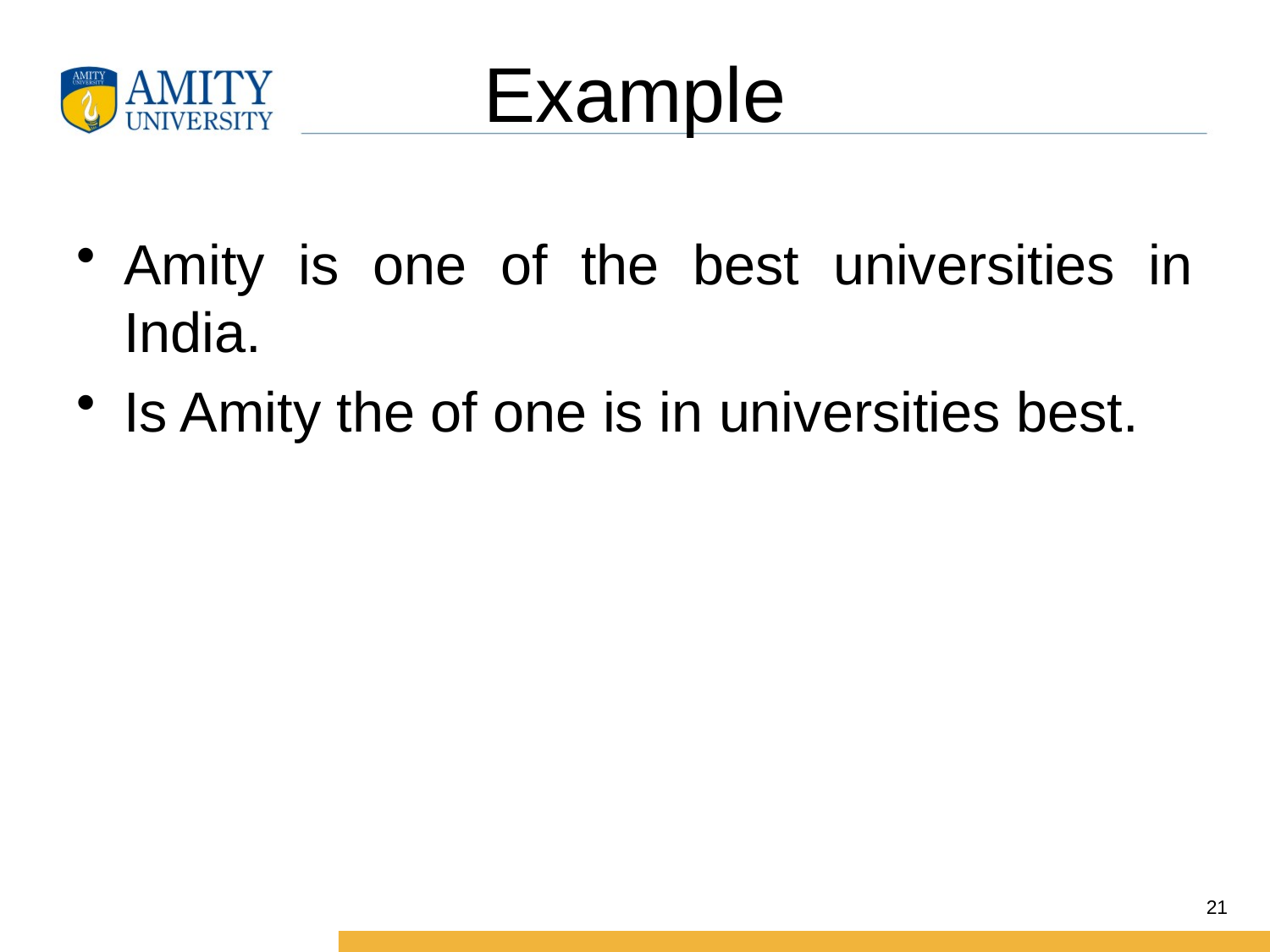

# Example
Amity is one of the best universities in India.
Is Amity the of one is in universities best.

21